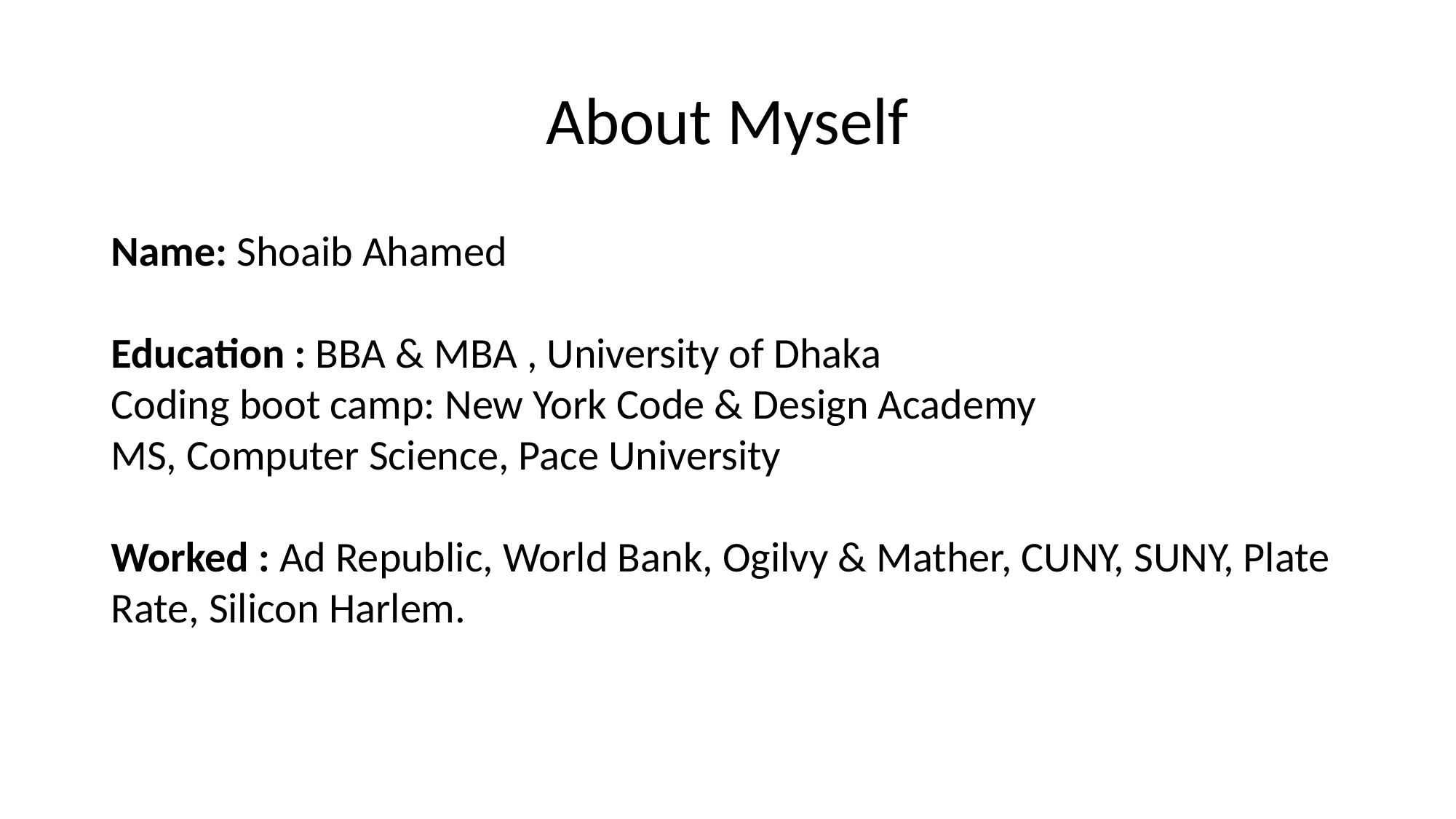

# About Myself
Name: Shoaib Ahamed

Education : BBA & MBA , University of Dhaka
Coding boot camp: New York Code & Design Academy
MS, Computer Science, Pace University

Worked : Ad Republic, World Bank, Ogilvy & Mather, CUNY, SUNY, Plate Rate, Silicon Harlem.